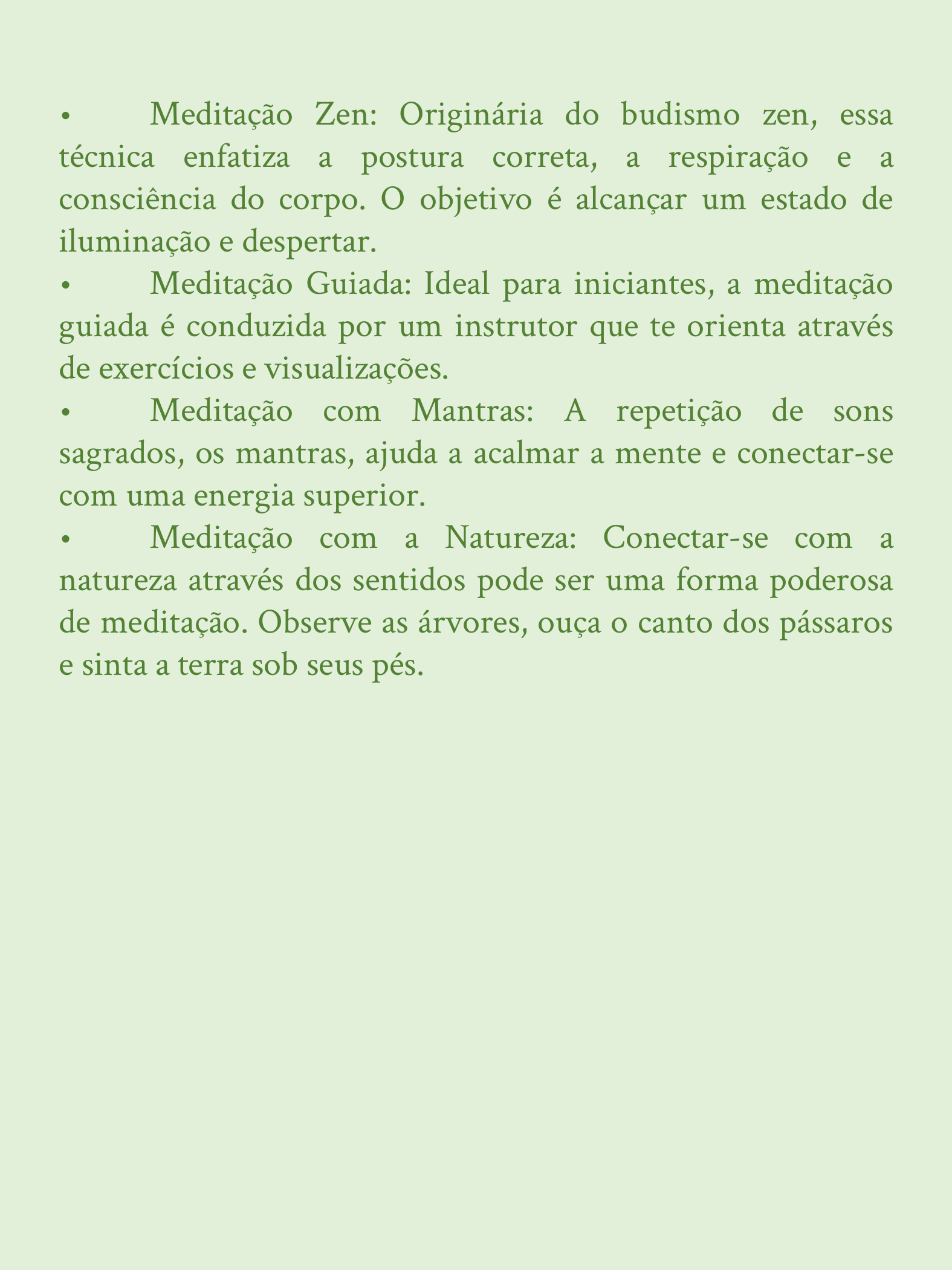

•	Meditação Zen: Originária do budismo zen, essa técnica enfatiza a postura correta, a respiração e a consciência do corpo. O objetivo é alcançar um estado de iluminação e despertar.
•	Meditação Guiada: Ideal para iniciantes, a meditação guiada é conduzida por um instrutor que te orienta através de exercícios e visualizações.
•	Meditação com Mantras: A repetição de sons sagrados, os mantras, ajuda a acalmar a mente e conectar-se com uma energia superior.
•	Meditação com a Natureza: Conectar-se com a natureza através dos sentidos pode ser uma forma poderosa de meditação. Observe as árvores, ouça o canto dos pássaros e sinta a terra sob seus pés.